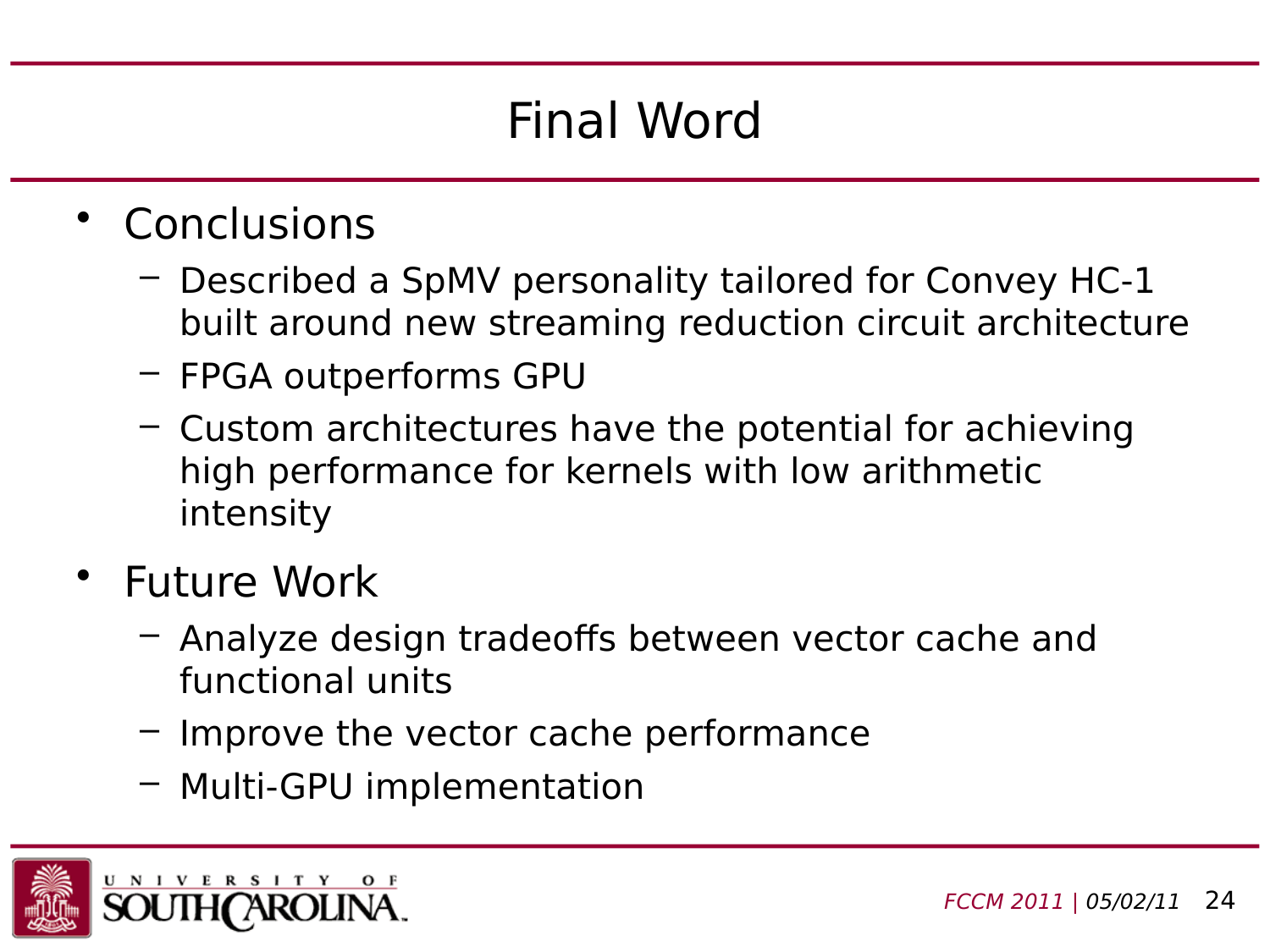

# Final Word
Conclusions
Described a SpMV personality tailored for Convey HC-1 built around new streaming reduction circuit architecture
FPGA outperforms GPU
Custom architectures have the potential for achieving high performance for kernels with low arithmetic intensity
Future Work
Analyze design tradeoffs between vector cache and functional units
Improve the vector cache performance
Multi-GPU implementation
FCCM 2011 | 05/02/11	 24